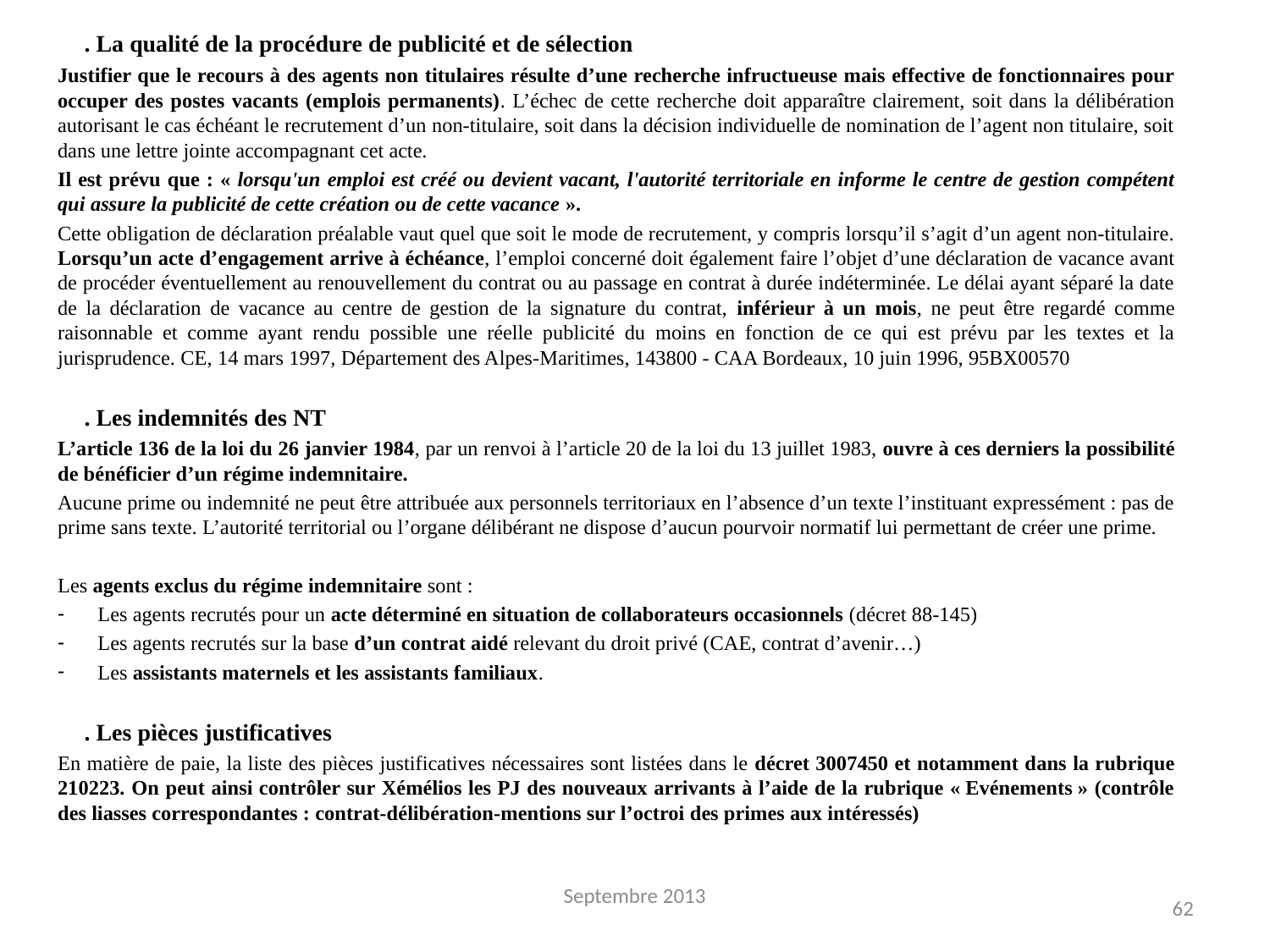

. La qualité de la procédure de publicité et de sélection
Justifier que le recours à des agents non titulaires résulte d’une recherche infructueuse mais effective de fonctionnaires pour occuper des postes vacants (emplois permanents). L’échec de cette recherche doit apparaître clairement, soit dans la délibération autorisant le cas échéant le recrutement d’un non-titulaire, soit dans la décision individuelle de nomination de l’agent non titulaire, soit dans une lettre jointe accompagnant cet acte.
Il est prévu que : « lorsqu'un emploi est créé ou devient vacant, l'autorité territoriale en informe le centre de gestion compétent qui assure la publicité de cette création ou de cette vacance ».
Cette obligation de déclaration préalable vaut quel que soit le mode de recrutement, y compris lorsqu’il s’agit d’un agent non-titulaire. Lorsqu’un acte d’engagement arrive à échéance, l’emploi concerné doit également faire l’objet d’une déclaration de vacance avant de procéder éventuellement au renouvellement du contrat ou au passage en contrat à durée indéterminée. Le délai ayant séparé la date de la déclaration de vacance au centre de gestion de la signature du contrat, inférieur à un mois, ne peut être regardé comme raisonnable et comme ayant rendu possible une réelle publicité du moins en fonction de ce qui est prévu par les textes et la jurisprudence. CE, 14 mars 1997, Département des Alpes-Maritimes, 143800 - CAA Bordeaux, 10 juin 1996, 95BX00570

	. Les indemnités des NT
L’article 136 de la loi du 26 janvier 1984, par un renvoi à l’article 20 de la loi du 13 juillet 1983, ouvre à ces derniers la possibilité de bénéficier d’un régime indemnitaire.
Aucune prime ou indemnité ne peut être attribuée aux personnels territoriaux en l’absence d’un texte l’instituant expressément : pas de prime sans texte. L’autorité territorial ou l’organe délibérant ne dispose d’aucun pourvoir normatif lui permettant de créer une prime.

Les agents exclus du régime indemnitaire sont :
Les agents recrutés pour un acte déterminé en situation de collaborateurs occasionnels (décret 88-145)
Les agents recrutés sur la base d’un contrat aidé relevant du droit privé (CAE, contrat d’avenir…)
Les assistants maternels et les assistants familiaux.

	. Les pièces justificatives
En matière de paie, la liste des pièces justificatives nécessaires sont listées dans le décret 3007450 et notamment dans la rubrique 210223. On peut ainsi contrôler sur Xémélios les PJ des nouveaux arrivants à l’aide de la rubrique « Evénements » (contrôle des liasses correspondantes : contrat-délibération-mentions sur l’octroi des primes aux intéressés)
Septembre 2013

62